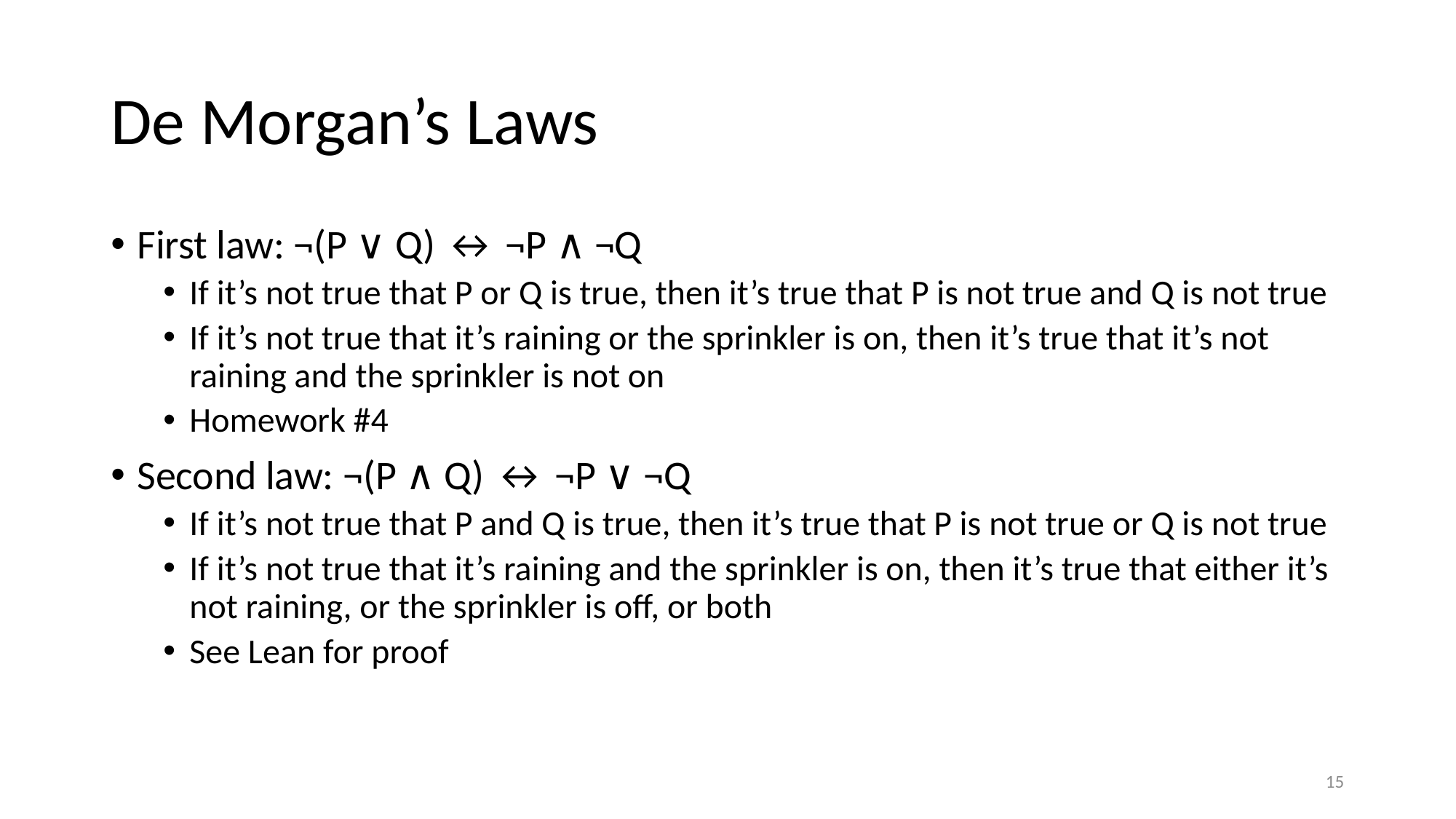

# De Morgan’s Laws
First law: ¬(P ∨ Q) ↔ ¬P ∧ ¬Q
If it’s not true that P or Q is true, then it’s true that P is not true and Q is not true
If it’s not true that it’s raining or the sprinkler is on, then it’s true that it’s not raining and the sprinkler is not on
Homework #4
Second law: ¬(P ∧ Q) ↔ ¬P ∨ ¬Q
If it’s not true that P and Q is true, then it’s true that P is not true or Q is not true
If it’s not true that it’s raining and the sprinkler is on, then it’s true that either it’s not raining, or the sprinkler is off, or both
See Lean for proof

15